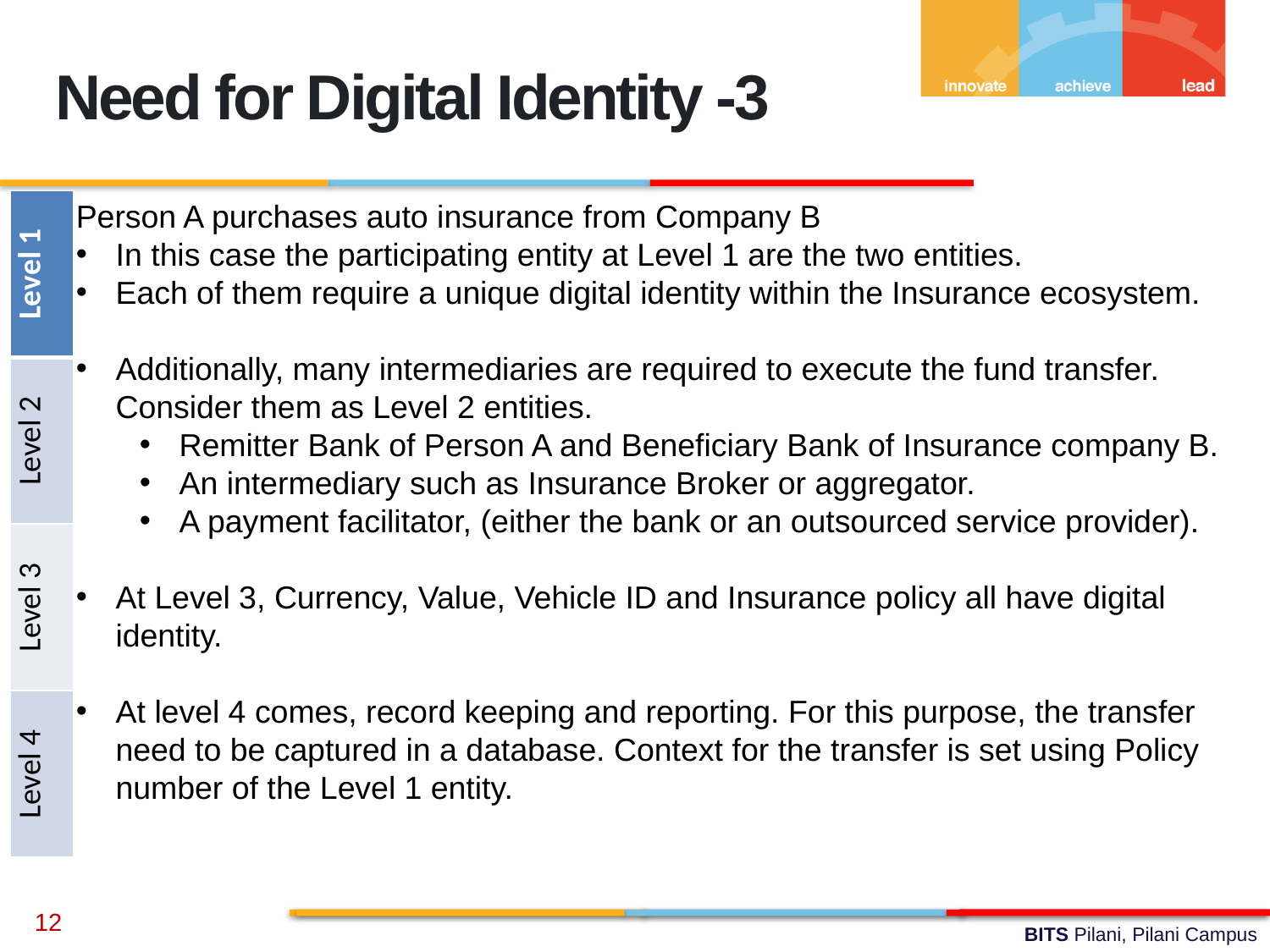

Need for Digital Identity -3
Person A purchases auto insurance from Company B
In this case the participating entity at Level 1 are the two entities.
Each of them require a unique digital identity within the Insurance ecosystem.

Additionally, many intermediaries are required to execute the fund transfer. Consider them as Level 2 entities.
Remitter Bank of Person A and Beneficiary Bank of Insurance company B.
An intermediary such as Insurance Broker or aggregator.
A payment facilitator, (either the bank or an outsourced service provider).

At Level 3, Currency, Value, Vehicle ID and Insurance policy all have digital identity.

At level 4 comes, record keeping and reporting. For this purpose, the transfer need to be captured in a database. Context for the transfer is set using Policy number of the Level 1 entity.
| Level 1 |
| --- |
| Level 2 |
| Level 3 |
| Level 4 |
12